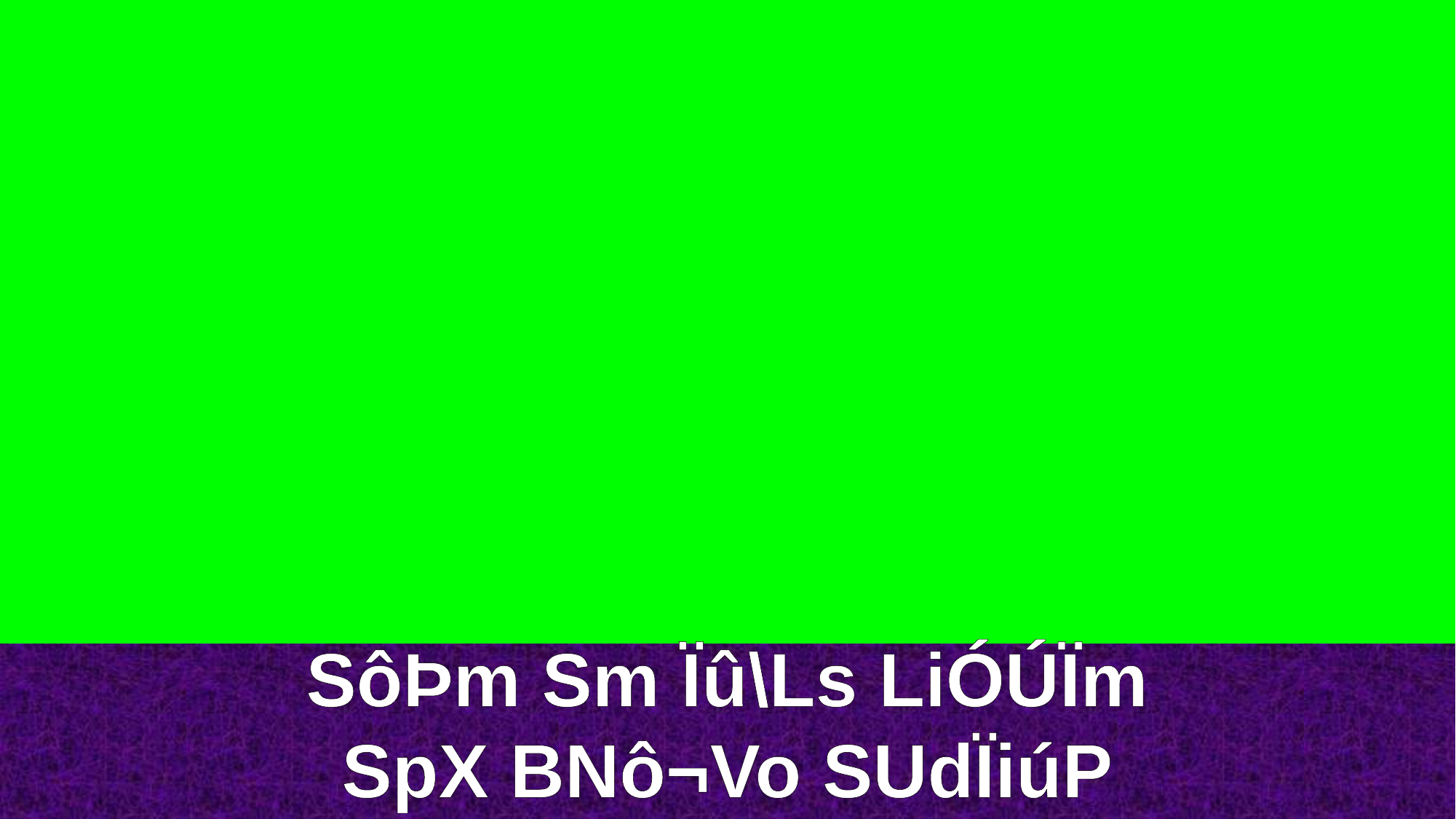

SôÞm Sm Ïû\Ls LiÓÚÏm
SpX BNô¬Vo SUdÏiúP